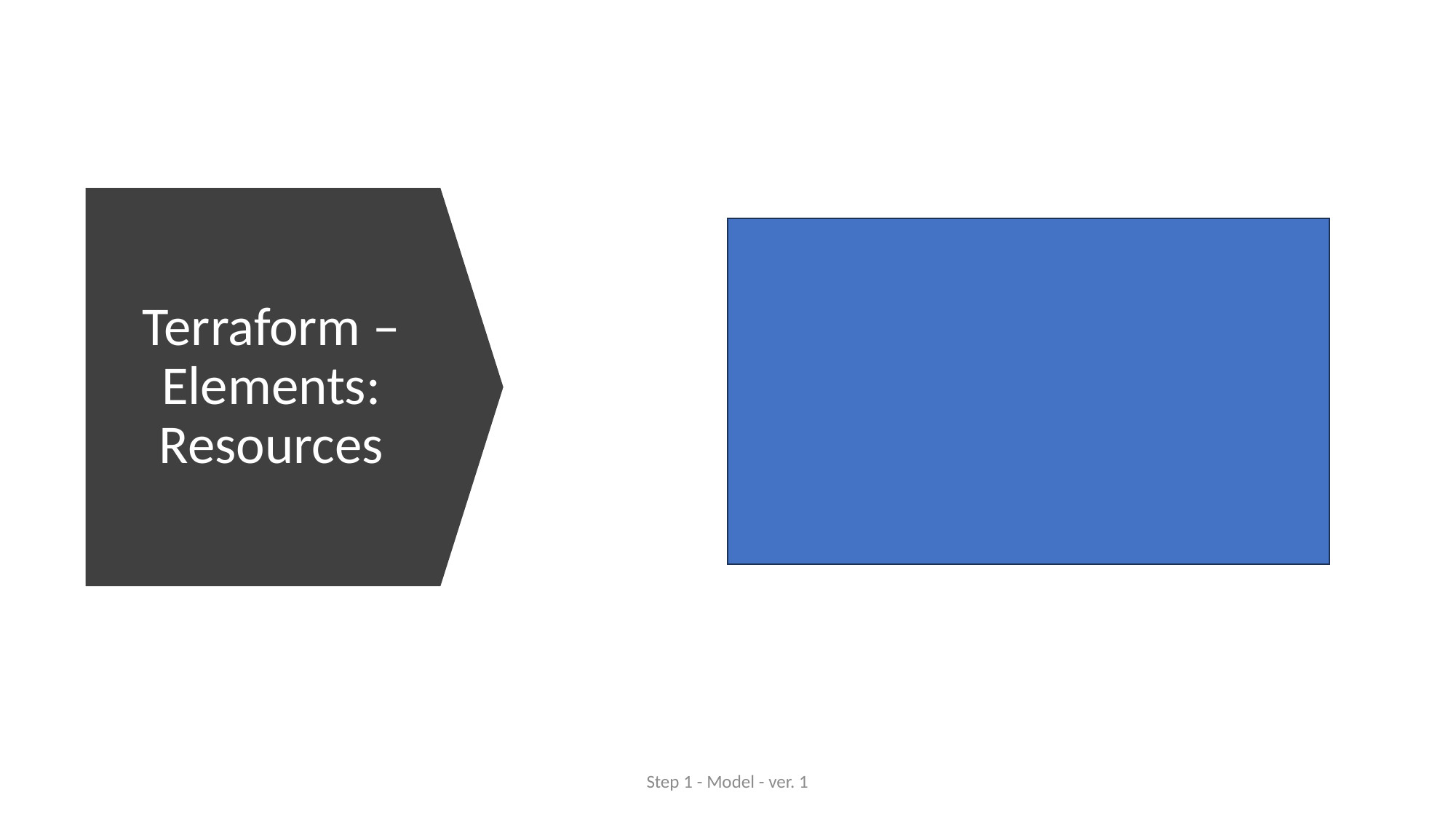

# Terraform – Elements: Resources
Step 1 - Model - ver. 1